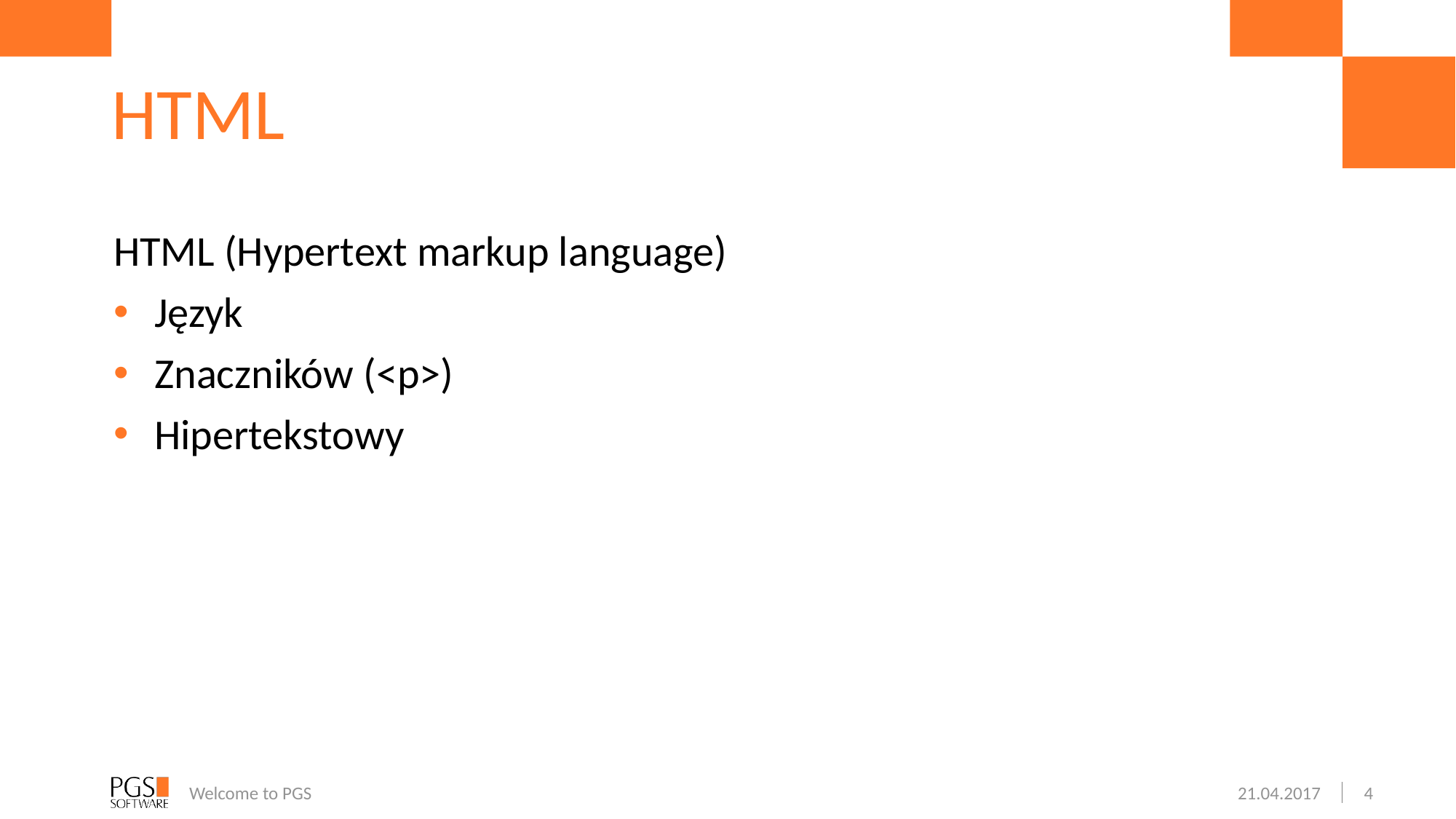

# HTML
HTML (Hypertext markup language)
Język
Znaczników (<p>)
Hipertekstowy
Welcome to PGS
21.04.2017
4